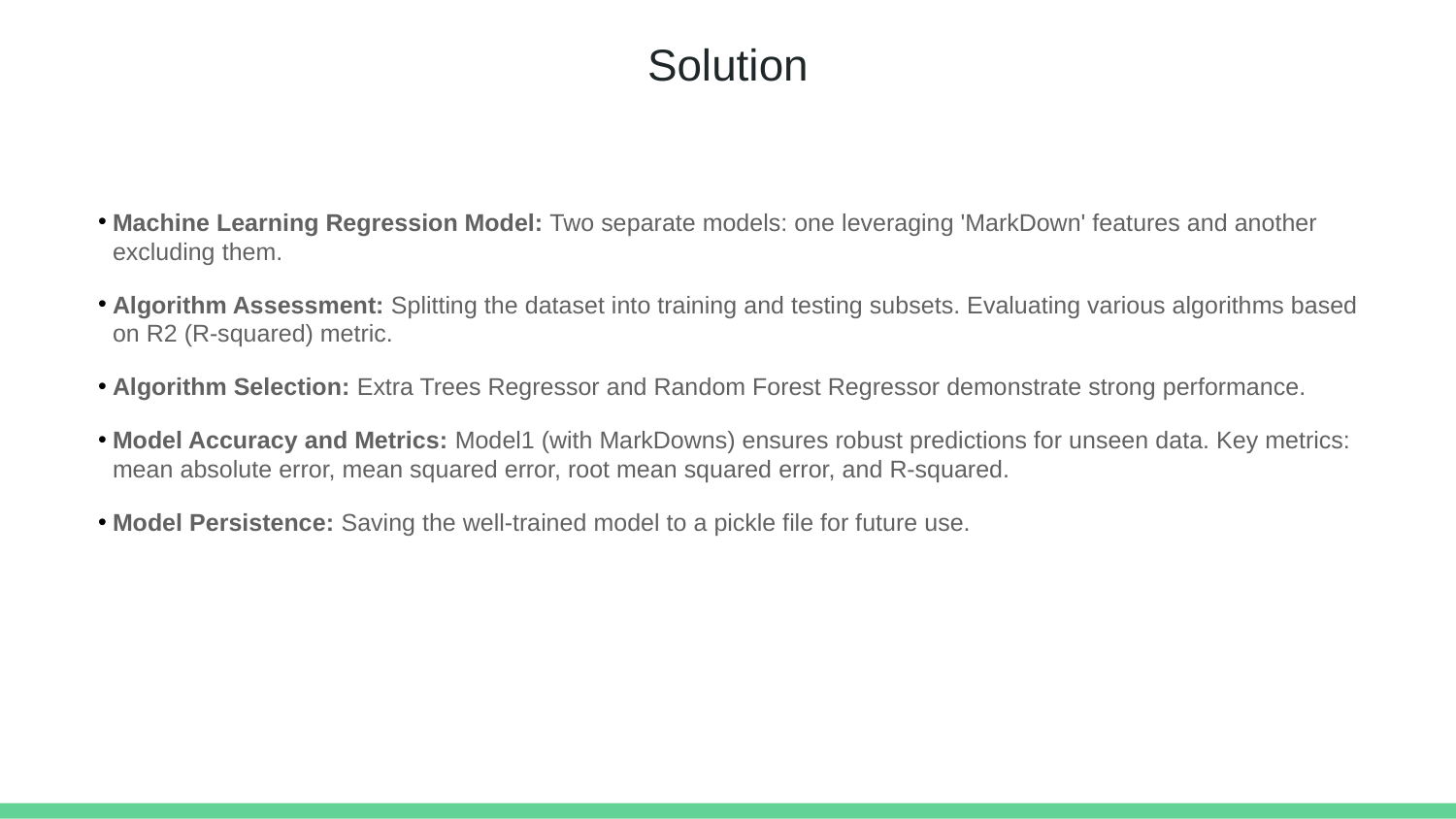

# Solution
Machine Learning Regression Model: Two separate models: one leveraging 'MarkDown' features and another excluding them.
Algorithm Assessment: Splitting the dataset into training and testing subsets. Evaluating various algorithms based on R2 (R-squared) metric.
Algorithm Selection: Extra Trees Regressor and Random Forest Regressor demonstrate strong performance.
Model Accuracy and Metrics: Model1 (with MarkDowns) ensures robust predictions for unseen data. Key metrics: mean absolute error, mean squared error, root mean squared error, and R-squared.
Model Persistence: Saving the well-trained model to a pickle file for future use.